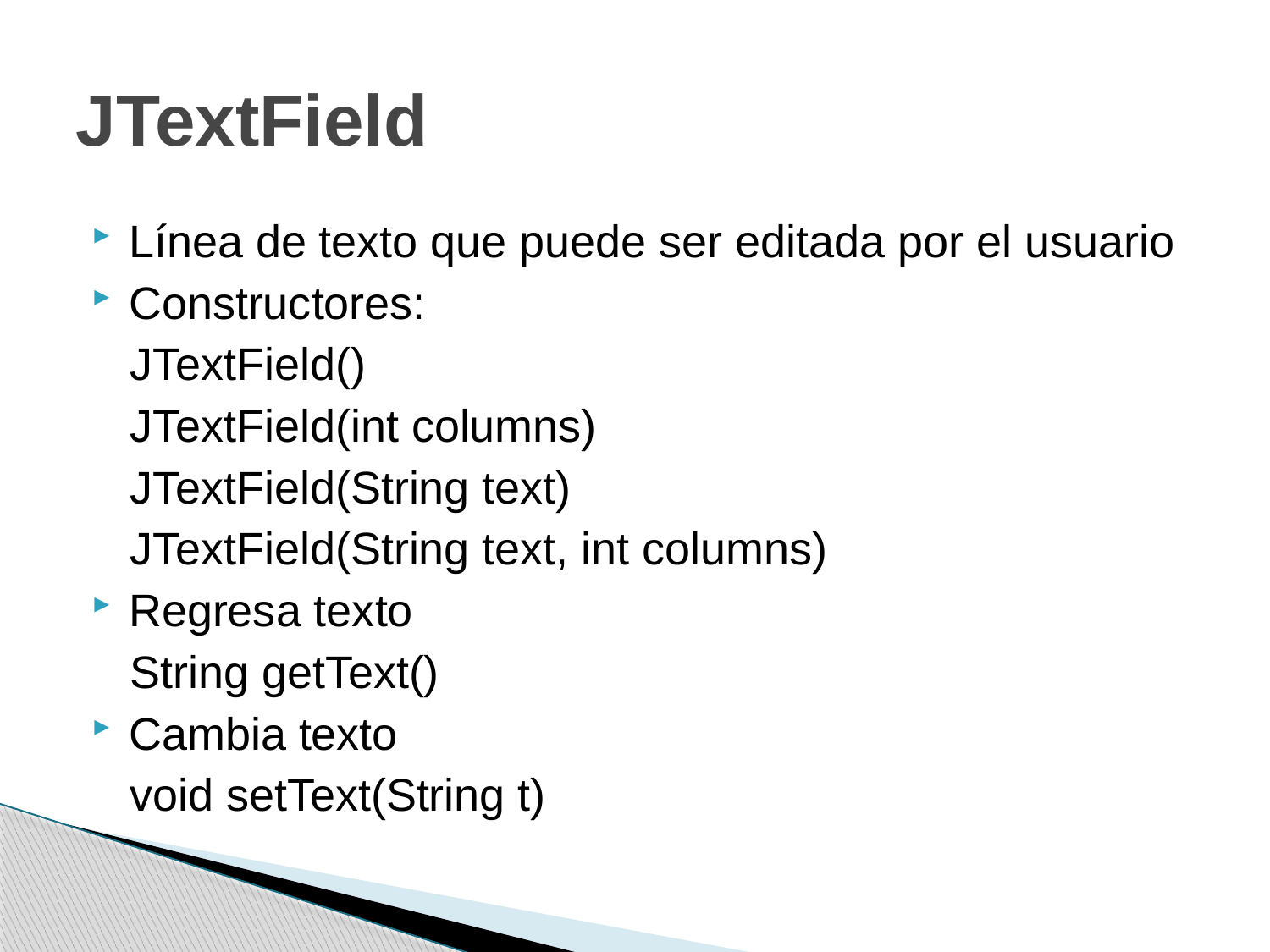

# JTextField
Línea de texto que puede ser editada por el usuario
Constructores:
   JTextField()
   JTextField(int columns)
   JTextField(String text)
   JTextField(String text, int columns)
Regresa texto
   String getText()
Cambia texto
   void setText(String t)